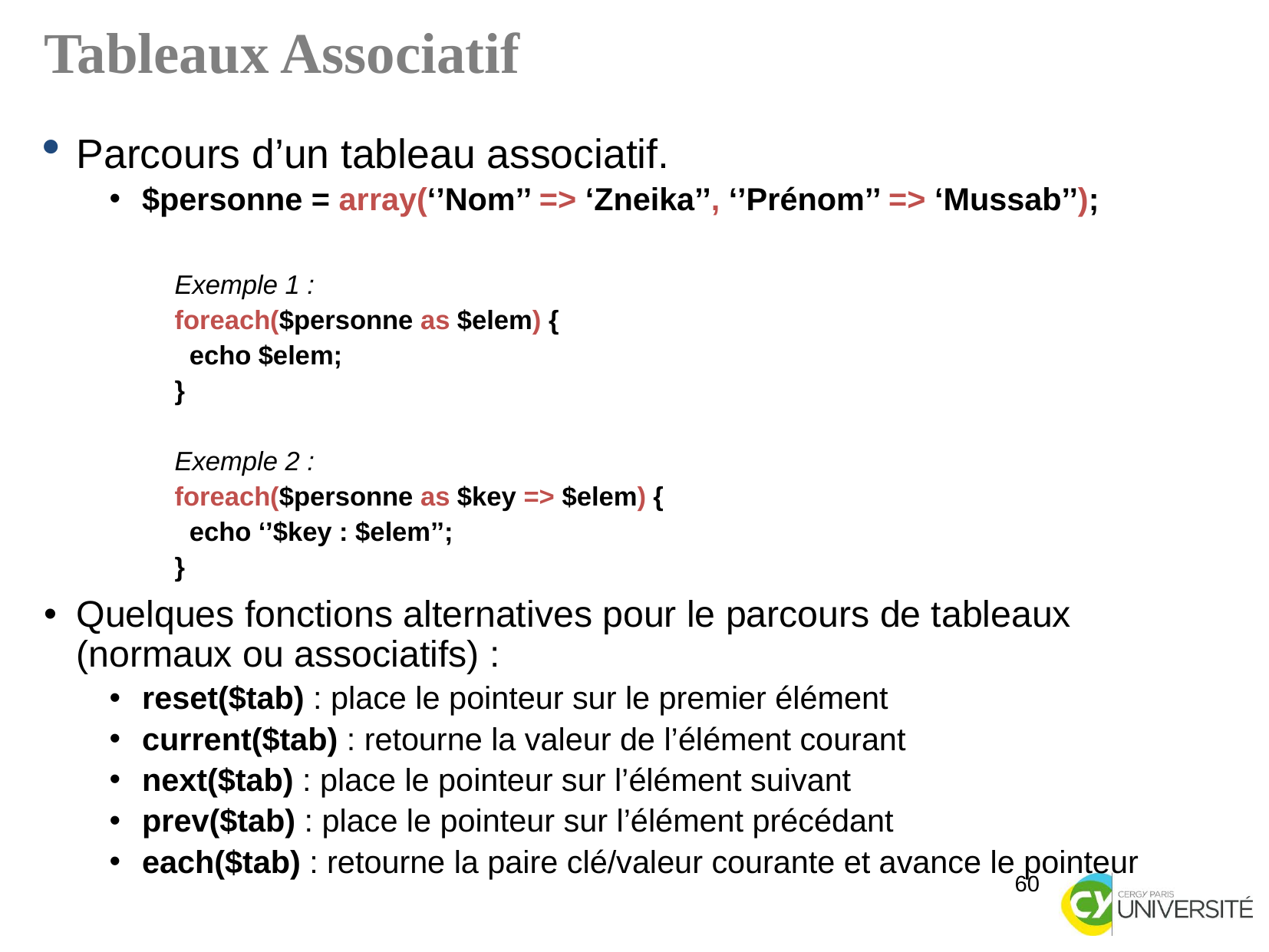

Tableaux Associatif
Parcours d’un tableau associatif.
$personne = array(‘’Nom’’ => ‘Zneika’’, ‘’Prénom’’ => ‘Mussab’’);

Exemple 1 :
foreach($personne as $elem) {
  echo $elem;
}

Exemple 2 :
foreach($personne as $key => $elem) {
  echo ‘’$key : $elem’’;
}
Quelques fonctions alternatives pour le parcours de tableaux (normaux ou associatifs) :
reset($tab) : place le pointeur sur le premier élément
current($tab) : retourne la valeur de l’élément courant
next($tab) : place le pointeur sur l’élément suivant
prev($tab) : place le pointeur sur l’élément précédant
each($tab) : retourne la paire clé/valeur courante et avance le pointeur